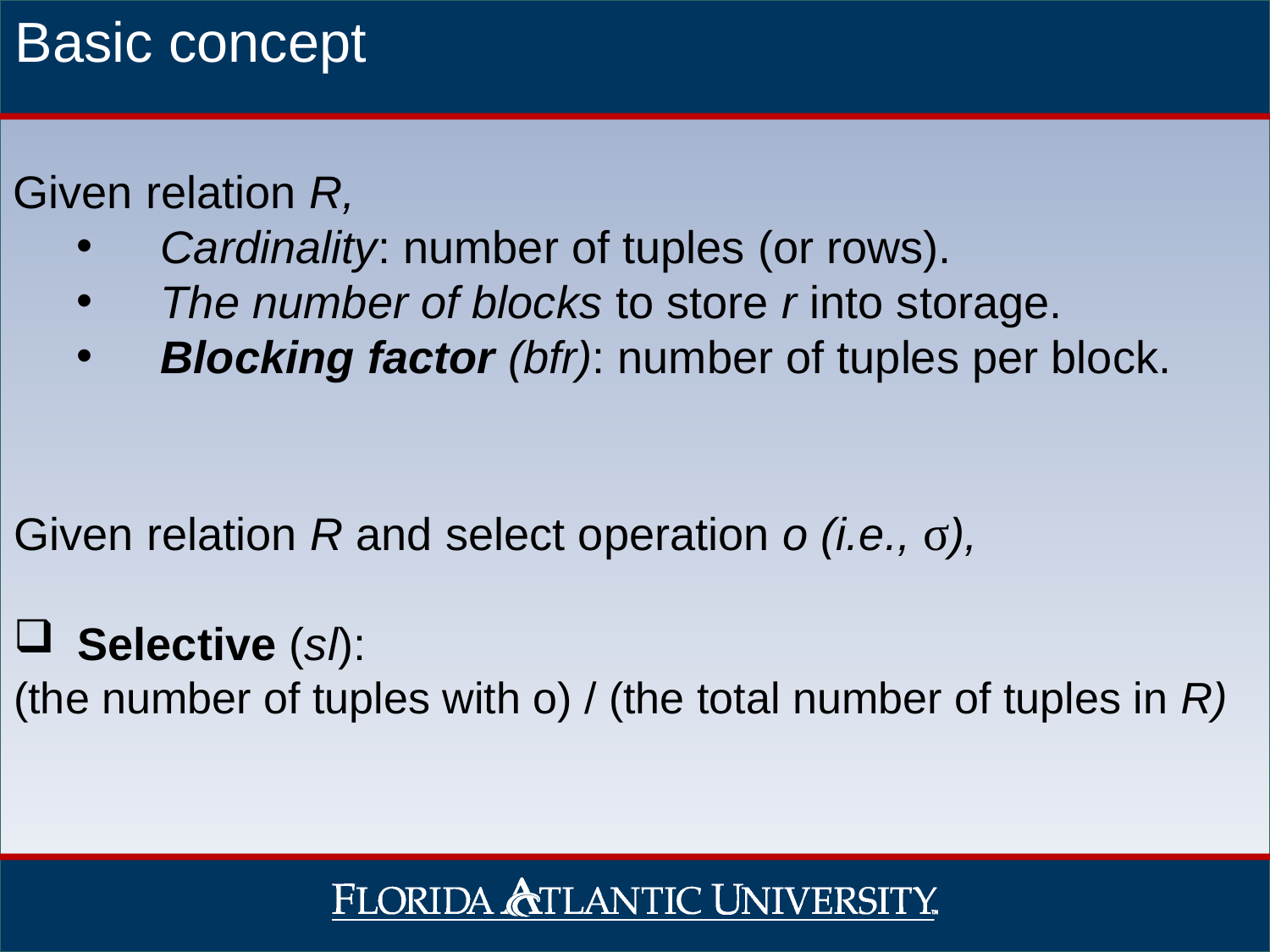

Basic concept
Given relation R,
 Cardinality: number of tuples (or rows).
 The number of blocks to store r into storage.
 Blocking factor (bfr): number of tuples per block.
Given relation R and select operation o (i.e., σ),

Selective (sl):
(the number of tuples with o) / (the total number of tuples in R)